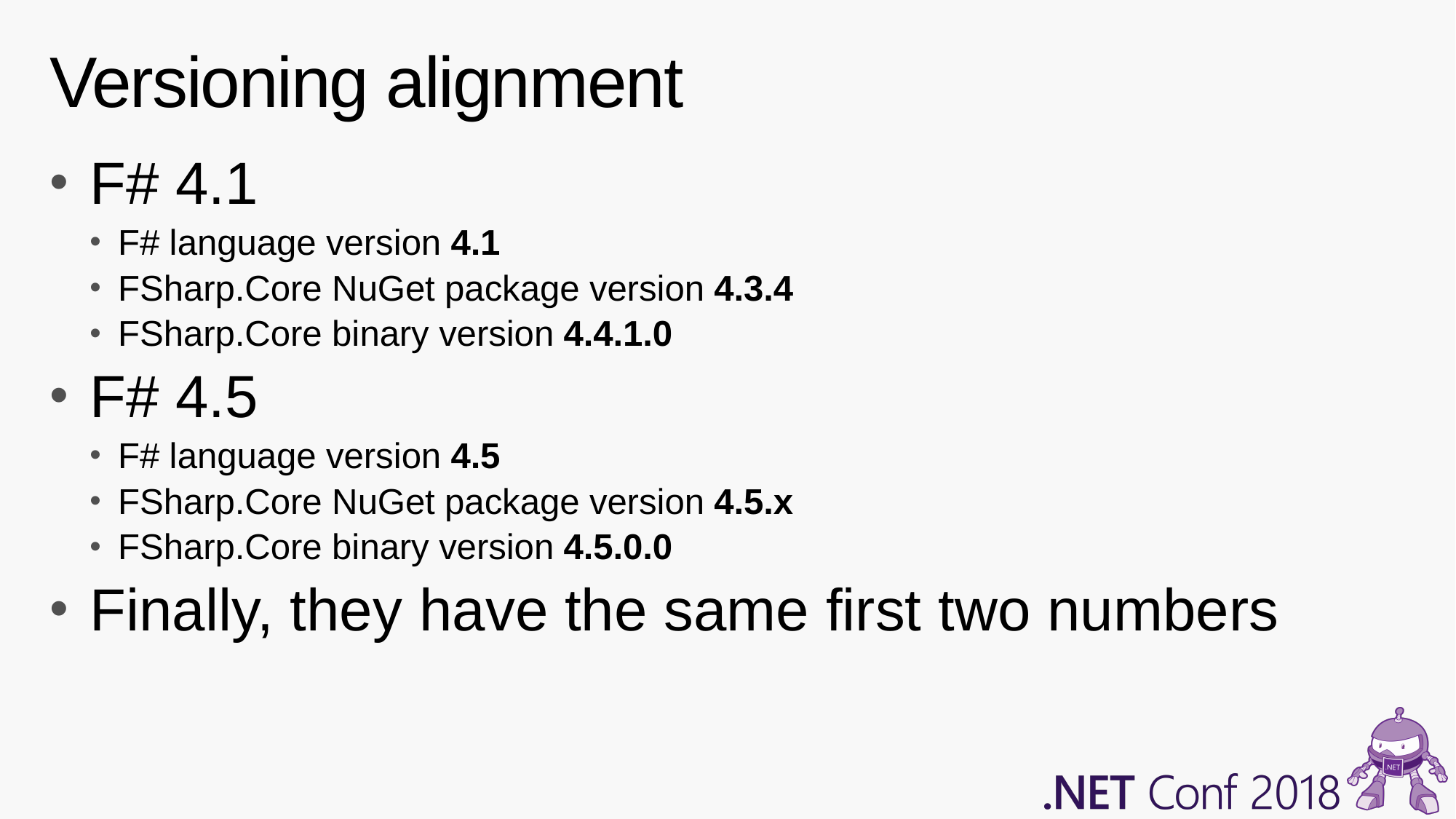

# Versioning alignment
F# 4.1
F# language version 4.1
FSharp.Core NuGet package version 4.3.4
FSharp.Core binary version 4.4.1.0
F# 4.5
F# language version 4.5
FSharp.Core NuGet package version 4.5.x
FSharp.Core binary version 4.5.0.0
Finally, they have the same first two numbers